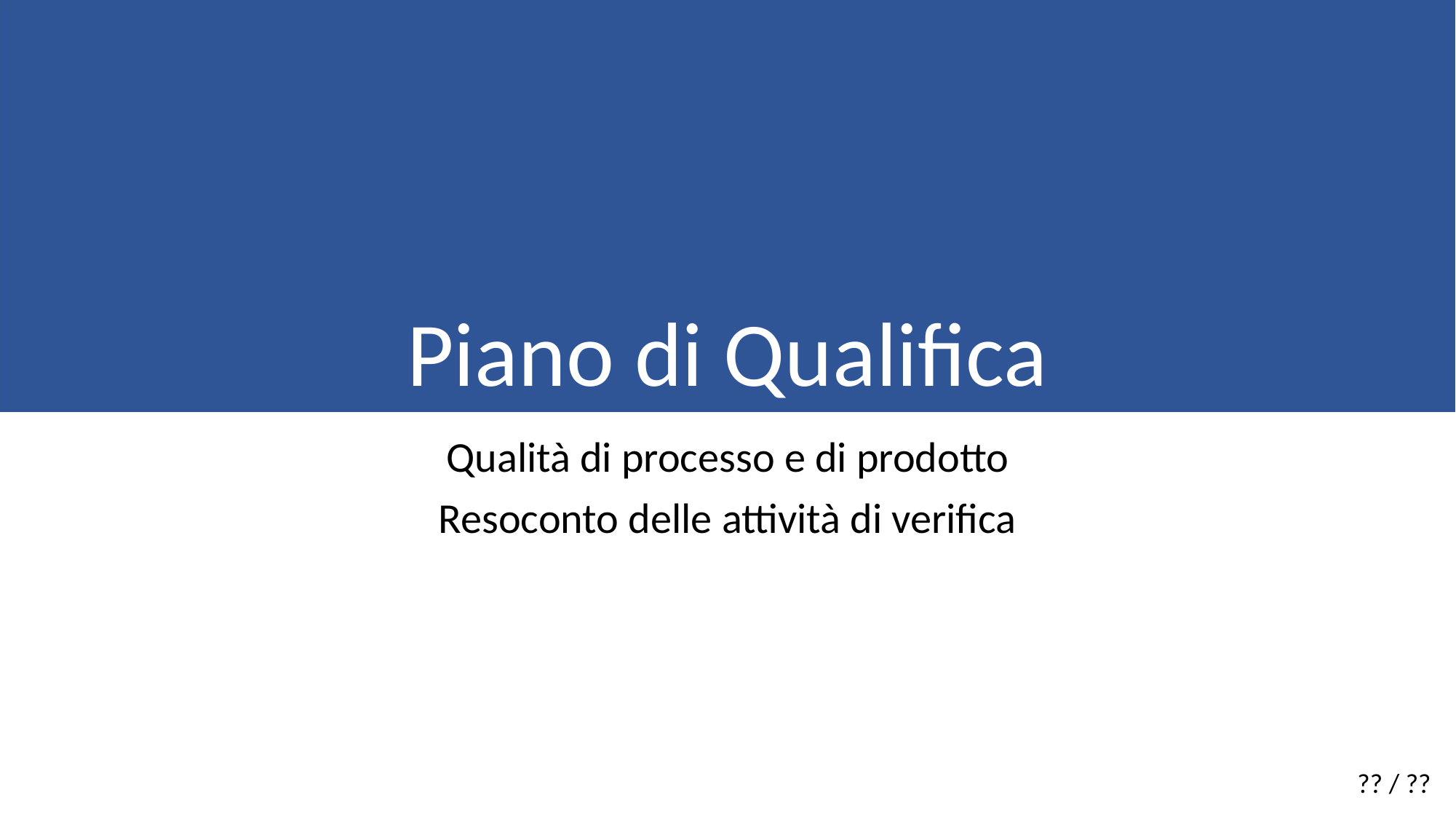

# Piano di Qualifica
Qualità di processo e di prodotto
Resoconto delle attività di verifica
?? / ??